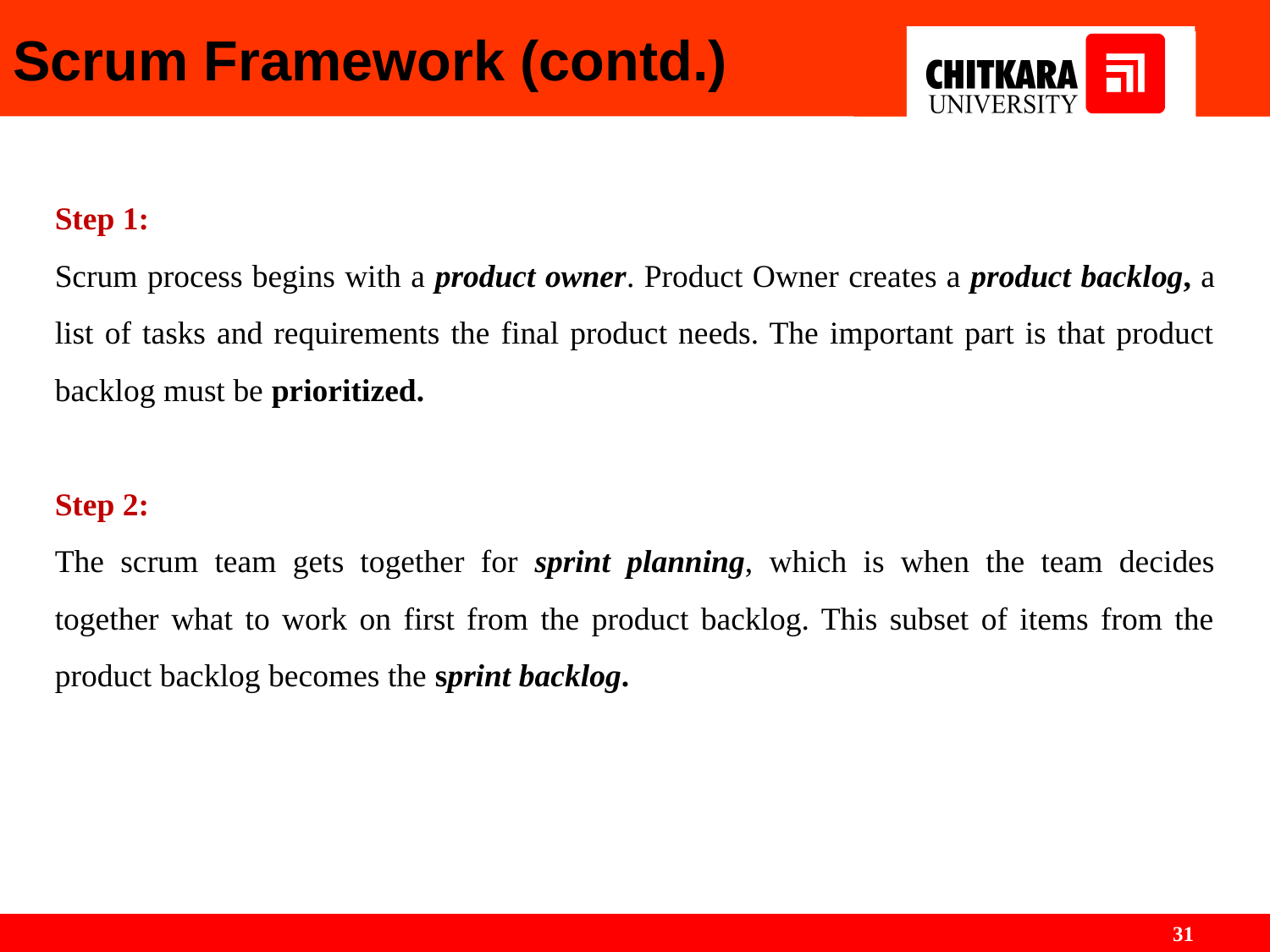

# Scrum Framework (contd.)

Step 1:
Scrum process begins with a product owner. Product Owner creates a product backlog, a list of tasks and requirements the final product needs. The important part is that product backlog must be prioritized.

Step 2:
The scrum team gets together for sprint planning, which is when the team decides together what to work on first from the product backlog. This subset of items from the product backlog becomes the sprint backlog.
31